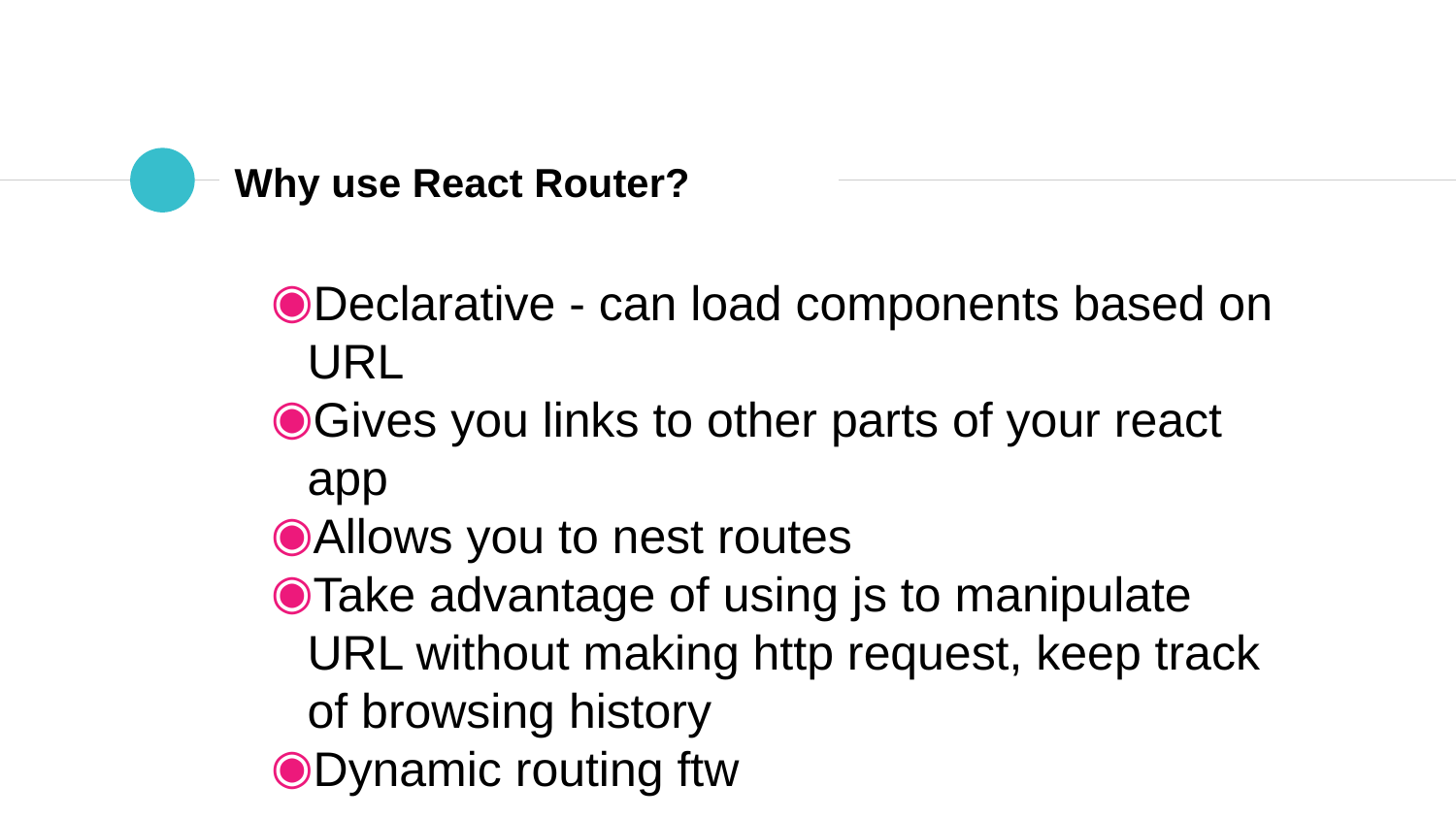

# Why use React Router?
Declarative - can load components based on URL
Gives you links to other parts of your react app
Allows you to nest routes
Take advantage of using js to manipulate URL without making http request, keep track of browsing history
Dynamic routing ftw